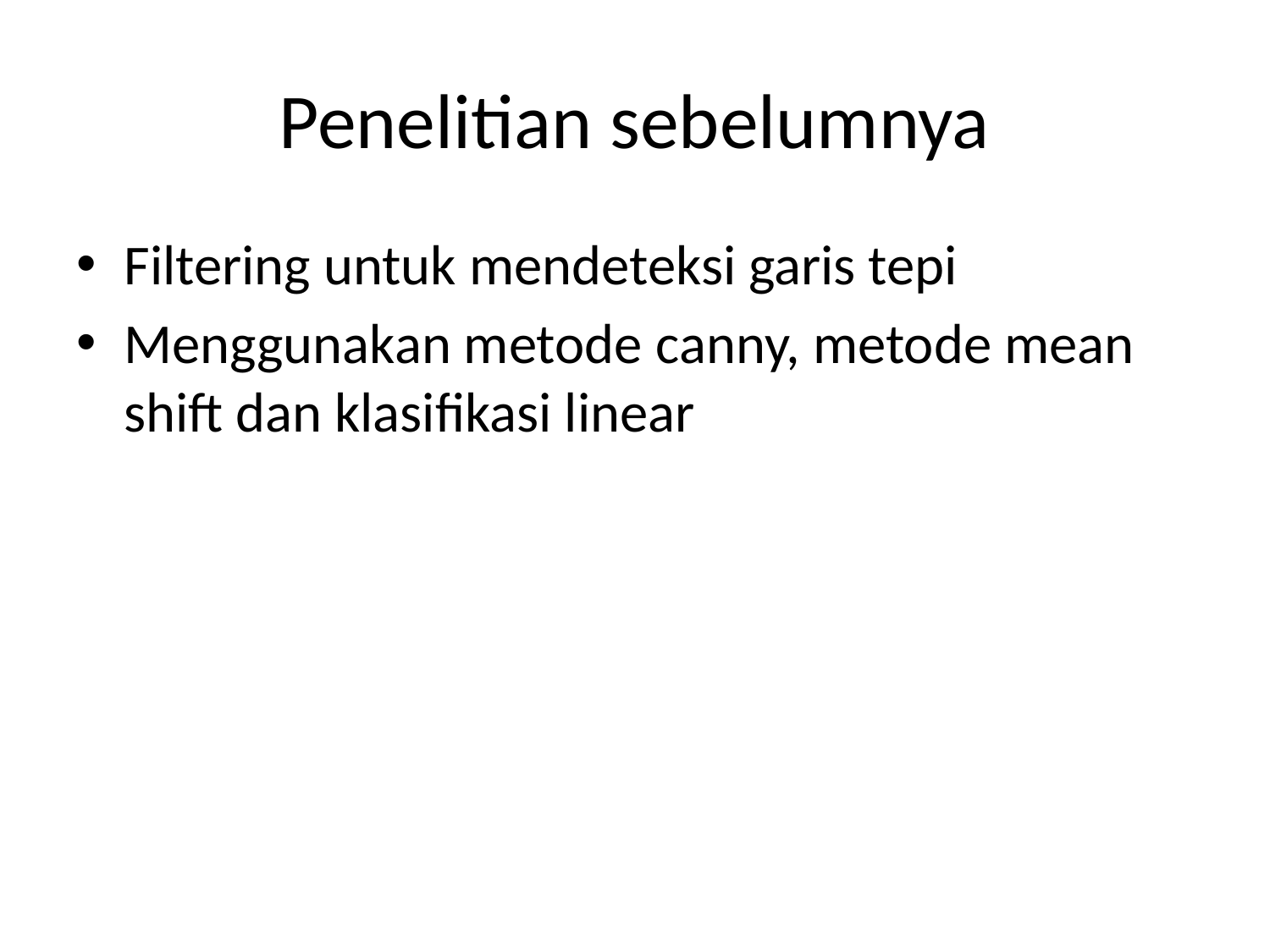

# Penelitian sebelumnya
Filtering untuk mendeteksi garis tepi
Menggunakan metode canny, metode mean shift dan klasifikasi linear